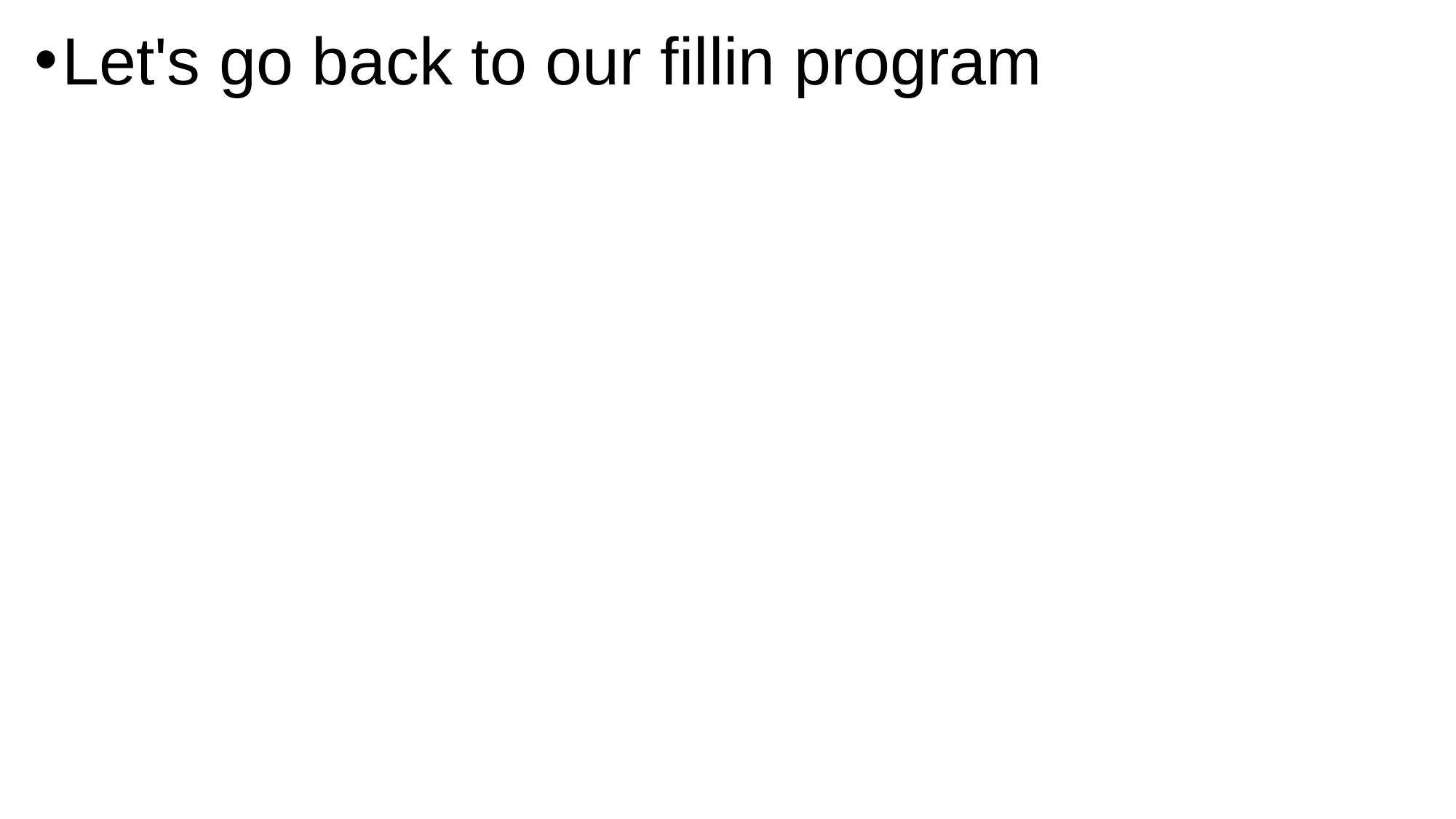

Let's go back to our fillin program